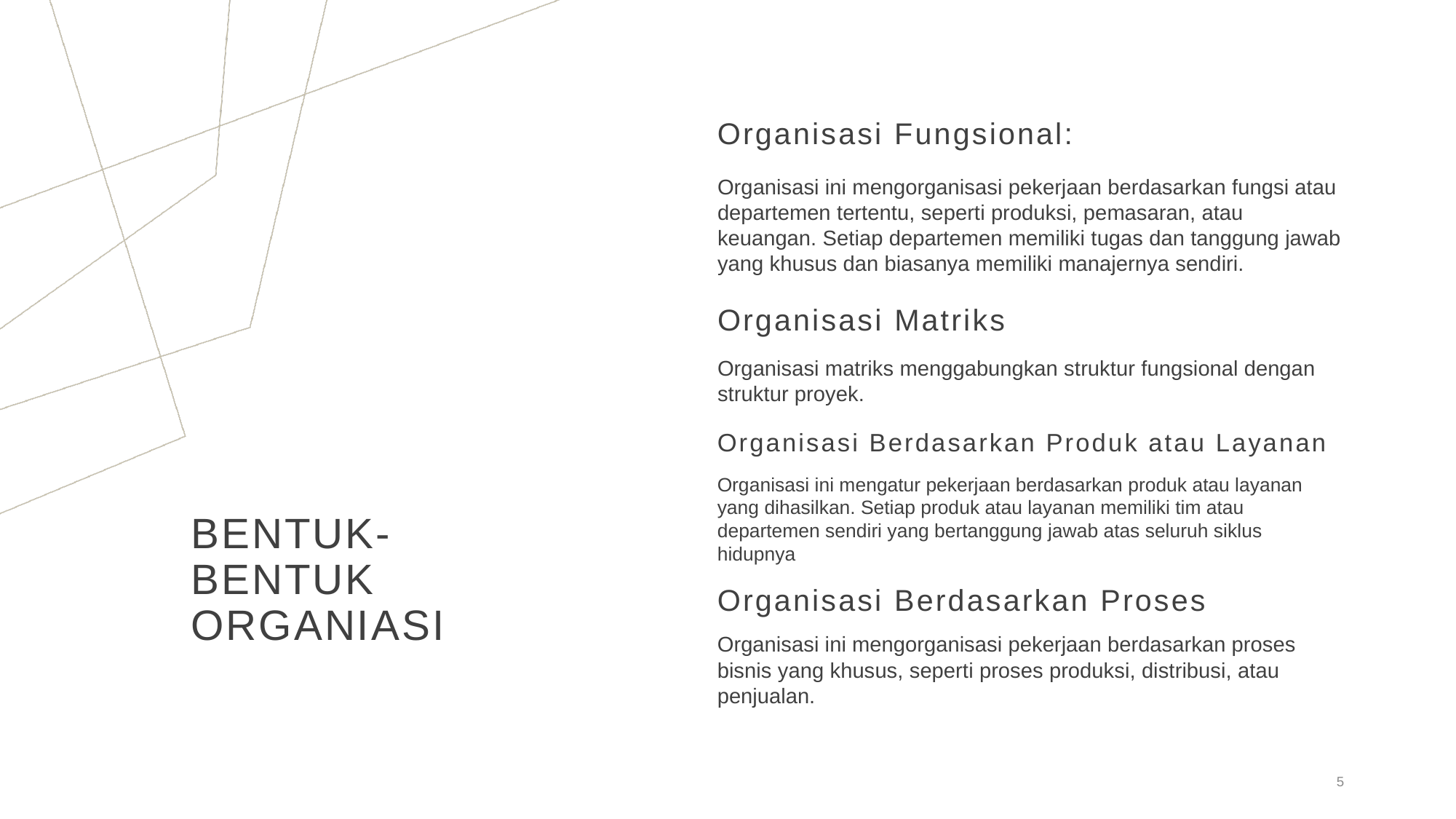

Organisasi Fungsional:
Organisasi ini mengorganisasi pekerjaan berdasarkan fungsi atau departemen tertentu, seperti produksi, pemasaran, atau keuangan. Setiap departemen memiliki tugas dan tanggung jawab yang khusus dan biasanya memiliki manajernya sendiri.
Organisasi Matriks
Organisasi matriks menggabungkan struktur fungsional dengan struktur proyek.
Organisasi Berdasarkan Produk atau Layanan
Organisasi ini mengatur pekerjaan berdasarkan produk atau layanan yang dihasilkan. Setiap produk atau layanan memiliki tim atau departemen sendiri yang bertanggung jawab atas seluruh siklus hidupnya
# Bentuk-Bentuk Organiasi
Organisasi Berdasarkan Proses
Organisasi ini mengorganisasi pekerjaan berdasarkan proses bisnis yang khusus, seperti proses produksi, distribusi, atau penjualan.
5